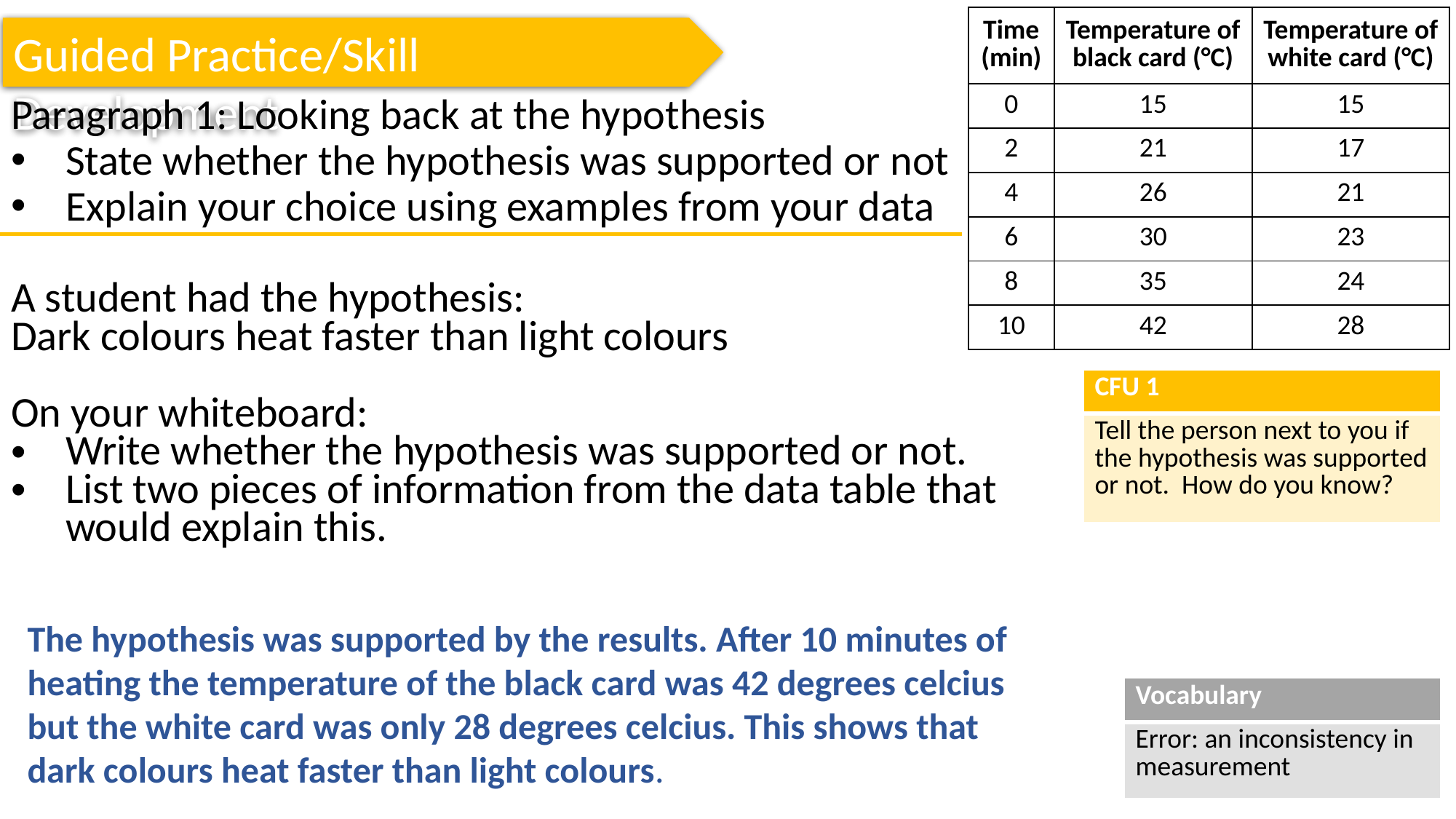

| Time (min) | Temperature of black card (°C) | Temperature of white card (°C) |
| --- | --- | --- |
| 0 | 15 | 15 |
| 2 | 21 | 17 |
| 4 | 26 | 21 |
| 6 | 30 | 23 |
| 8 | 35 | 24 |
| 10 | 42 | 28 |
Guided Practice/Skill Development
Paragraph 1: Looking back at the hypothesis
State whether the hypothesis was supported or not
Explain your choice using examples from your data

A student had the hypothesis:
Dark colours heat faster than light colours

On your whiteboard:
Write whether the hypothesis was supported or not.
List two pieces of information from the data table that would explain this.

| CFU 1 |
| --- |
| Tell the person next to you if the hypothesis was supported or not. How do you know? |
The hypothesis was supported by the results. After 10 minutes of heating the temperature of the black card was 42 degrees celcius but the white card was only 28 degrees celcius. This shows that dark colours heat faster than light colours.
| Vocabulary |
| --- |
| Error: an inconsistency in measurement |